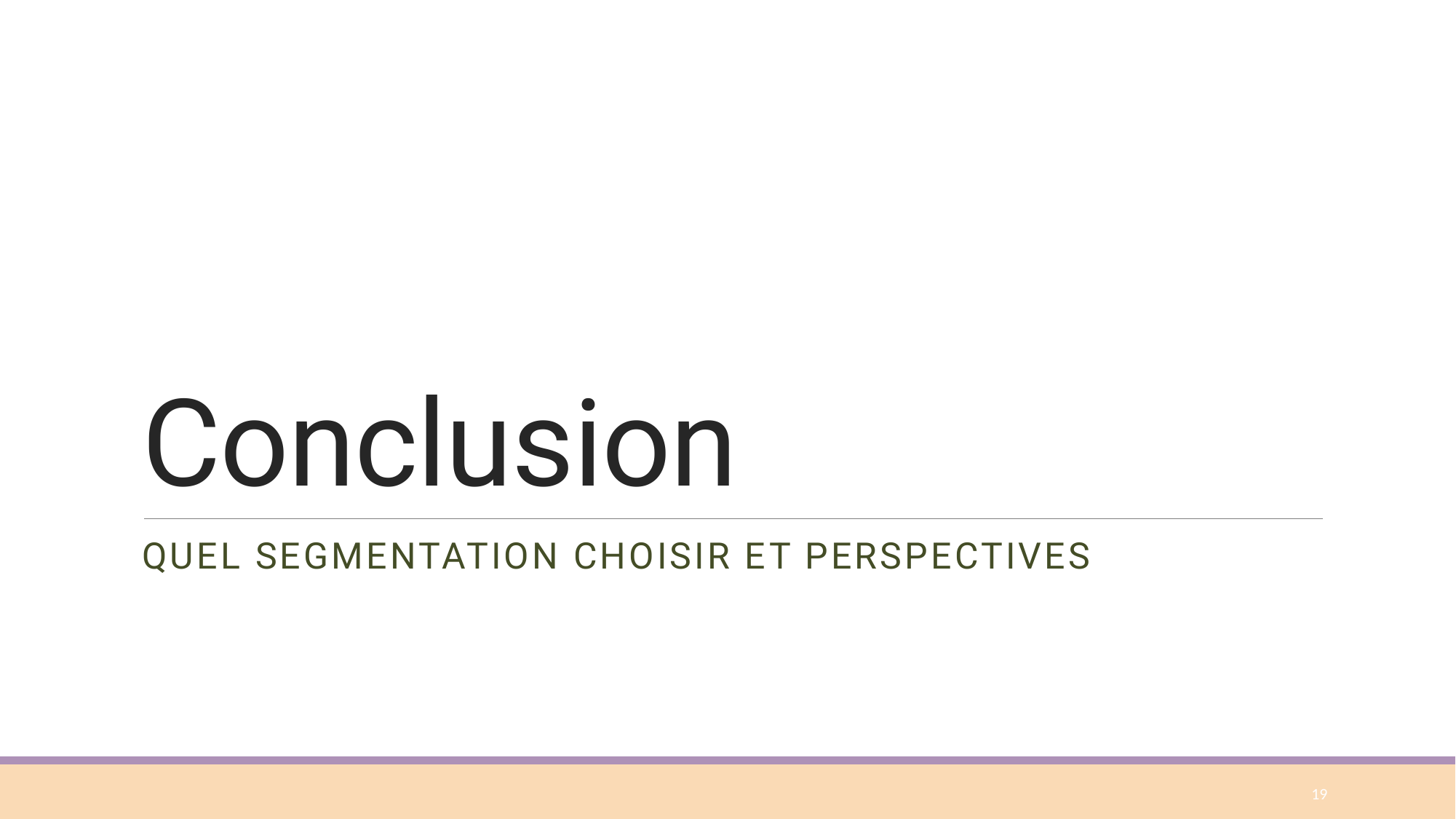

# Conclusion
Quel segmentation choisir et perspectives
19